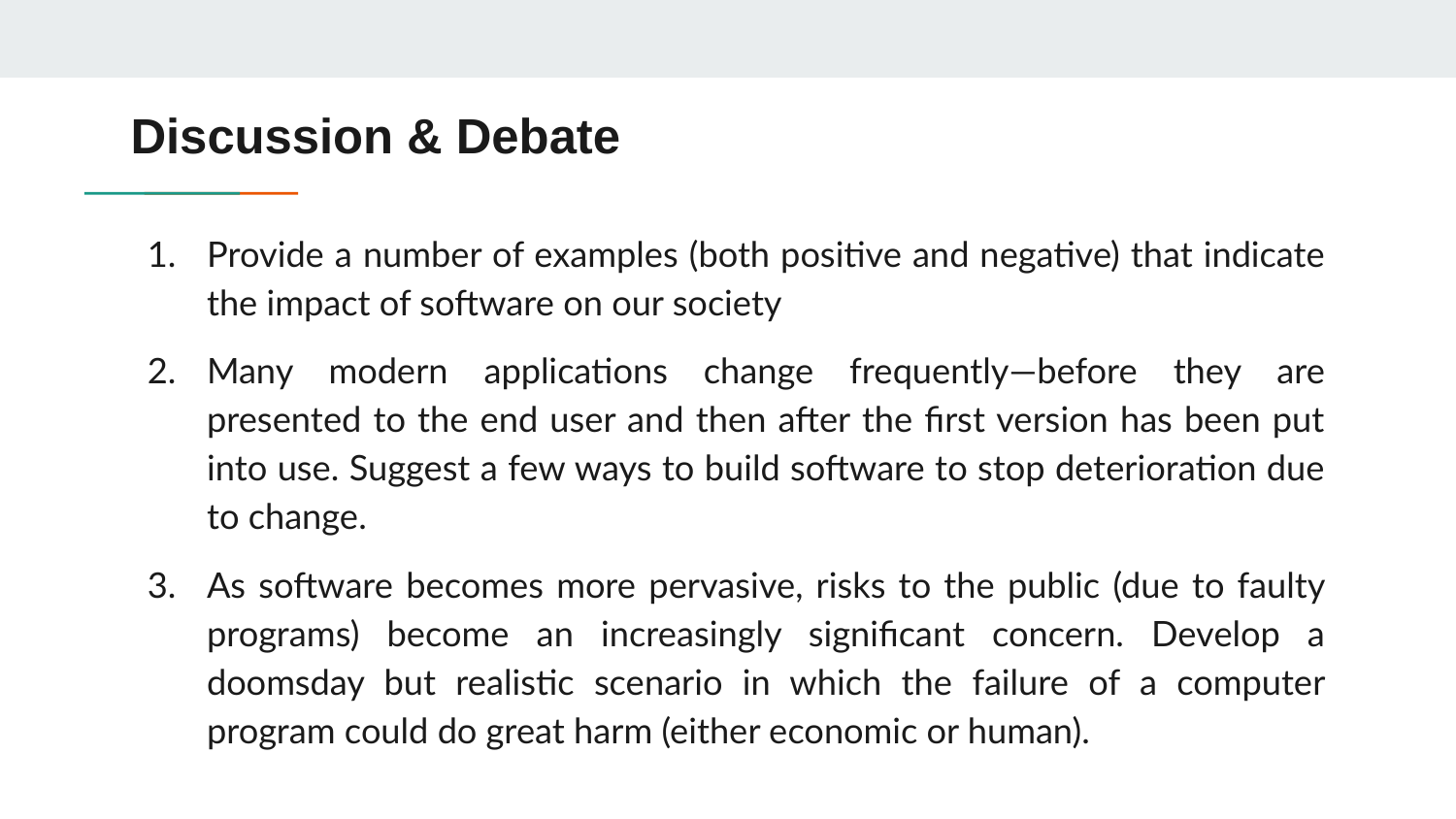

# Discussion & Debate
Provide a number of examples (both positive and negative) that indicate the impact of software on our society
Many modern applications change frequently—before they are presented to the end user and then after the first version has been put into use. Suggest a few ways to build software to stop deterioration due to change.
As software becomes more pervasive, risks to the public (due to faulty programs) become an increasingly significant concern. Develop a doomsday but realistic scenario in which the failure of a computer program could do great harm (either economic or human).